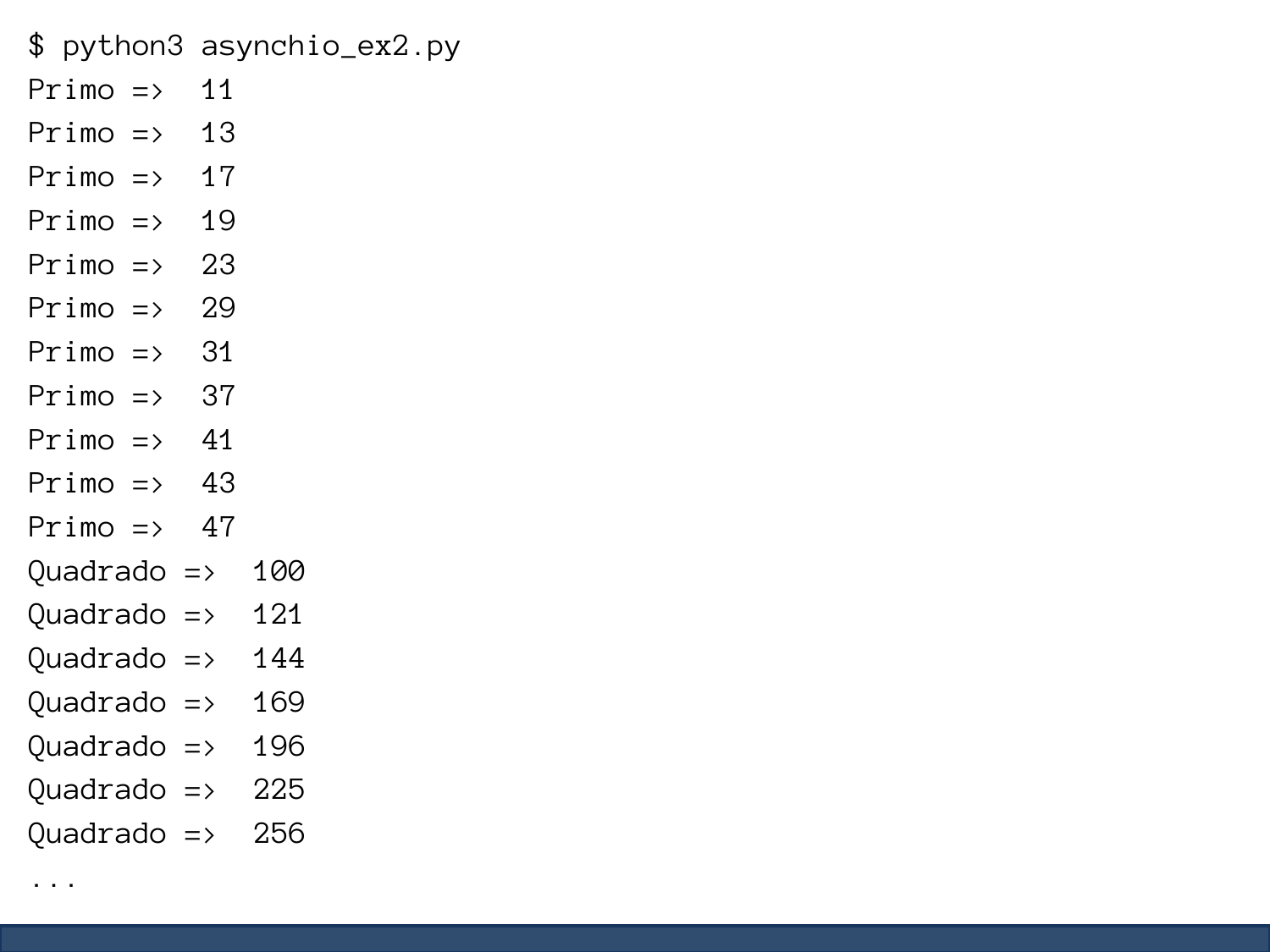

$ python3 asynchio_ex2.py
Primo =>  11
Primo =>  13
Primo =>  17
Primo =>  19
Primo =>  23
Primo =>  29
Primo =>  31
Primo =>  37
Primo =>  41
Primo =>  43
Primo =>  47
Quadrado =>  100
Quadrado =>  121
Quadrado =>  144
Quadrado =>  169
Quadrado =>  196
Quadrado =>  225
Quadrado =>  256
...